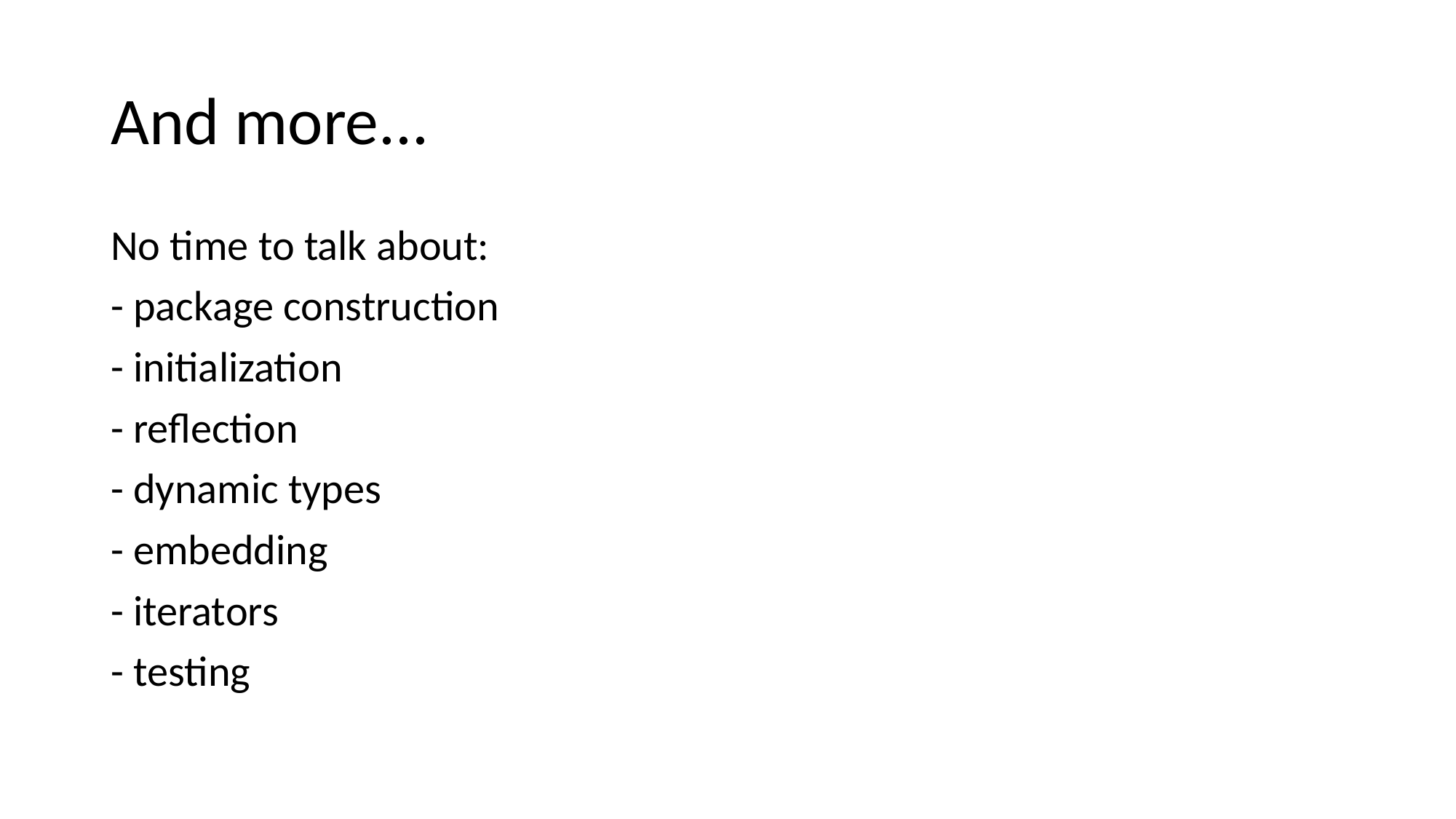

# And more...
No time to talk about:
- package construction
- initialization
- reflection
- dynamic types
- embedding
- iterators
- testing